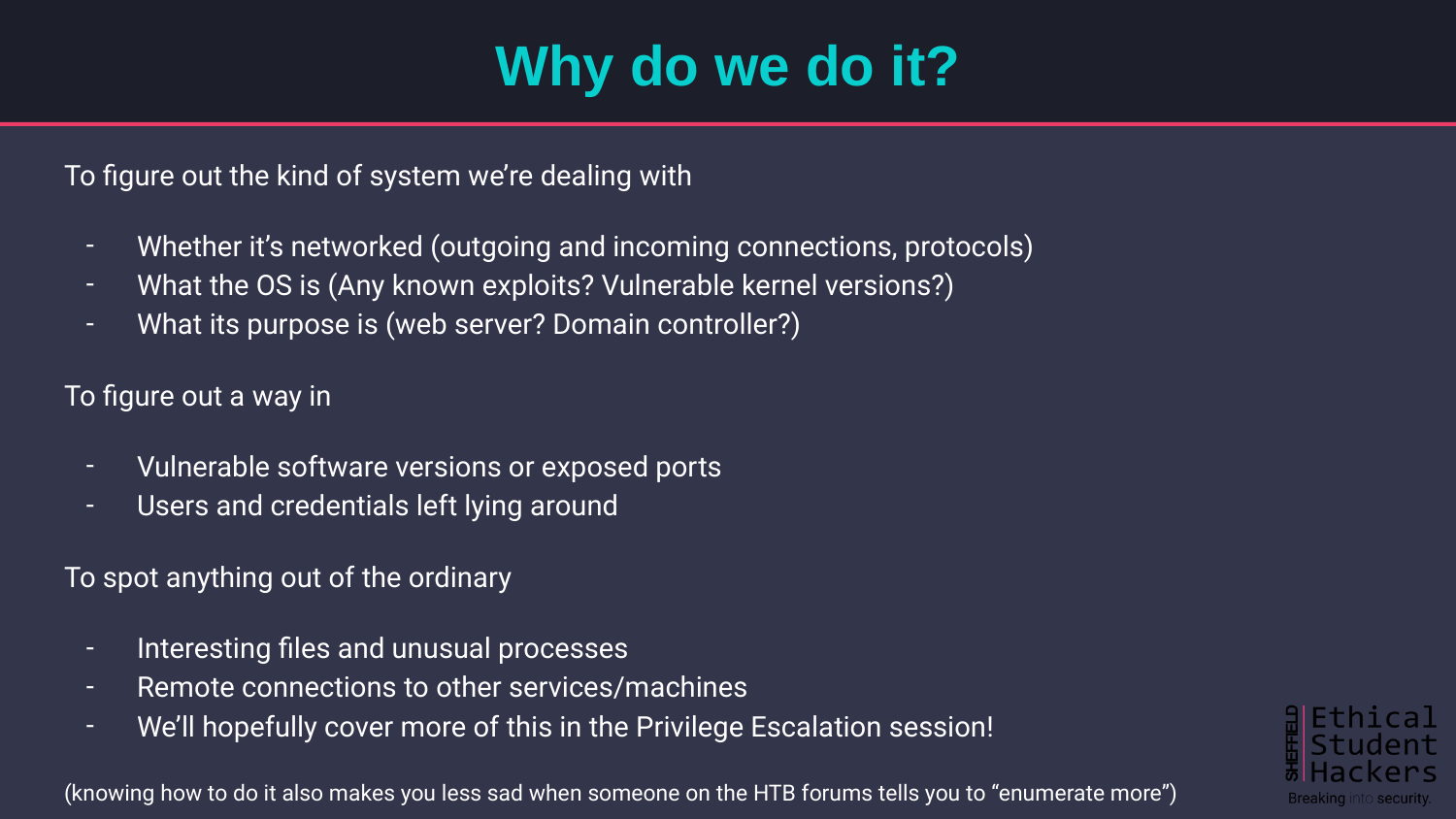

# Why do we do it?
To figure out the kind of system we’re dealing with
Whether it’s networked (outgoing and incoming connections, protocols)
What the OS is (Any known exploits? Vulnerable kernel versions?)
What its purpose is (web server? Domain controller?)
To figure out a way in
Vulnerable software versions or exposed ports
Users and credentials left lying around
To spot anything out of the ordinary
Interesting files and unusual processes
Remote connections to other services/machines
We’ll hopefully cover more of this in the Privilege Escalation session!
(knowing how to do it also makes you less sad when someone on the HTB forums tells you to “enumerate more”)